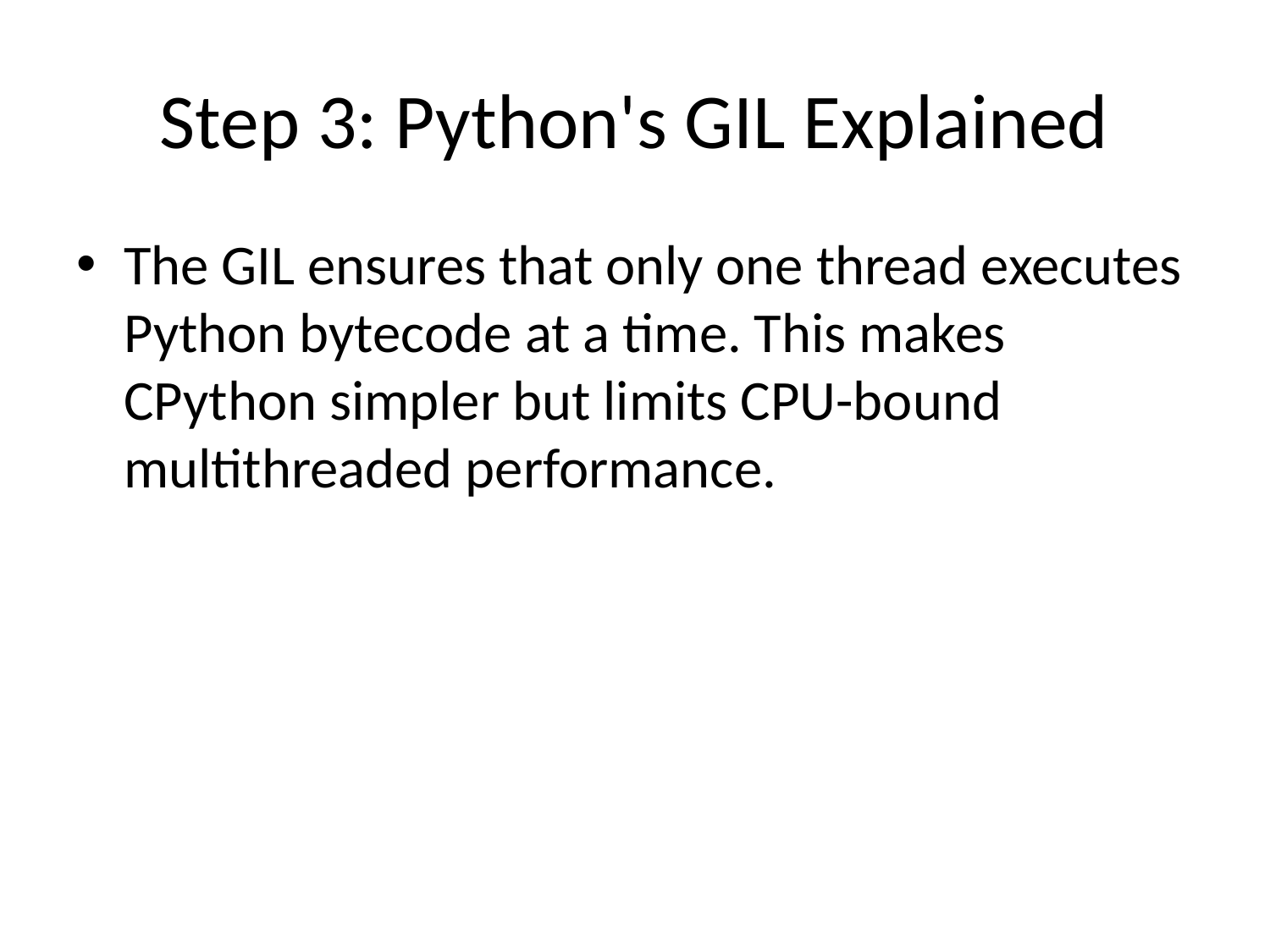

# Step 3: Python's GIL Explained
The GIL ensures that only one thread executes Python bytecode at a time. This makes CPython simpler but limits CPU-bound multithreaded performance.